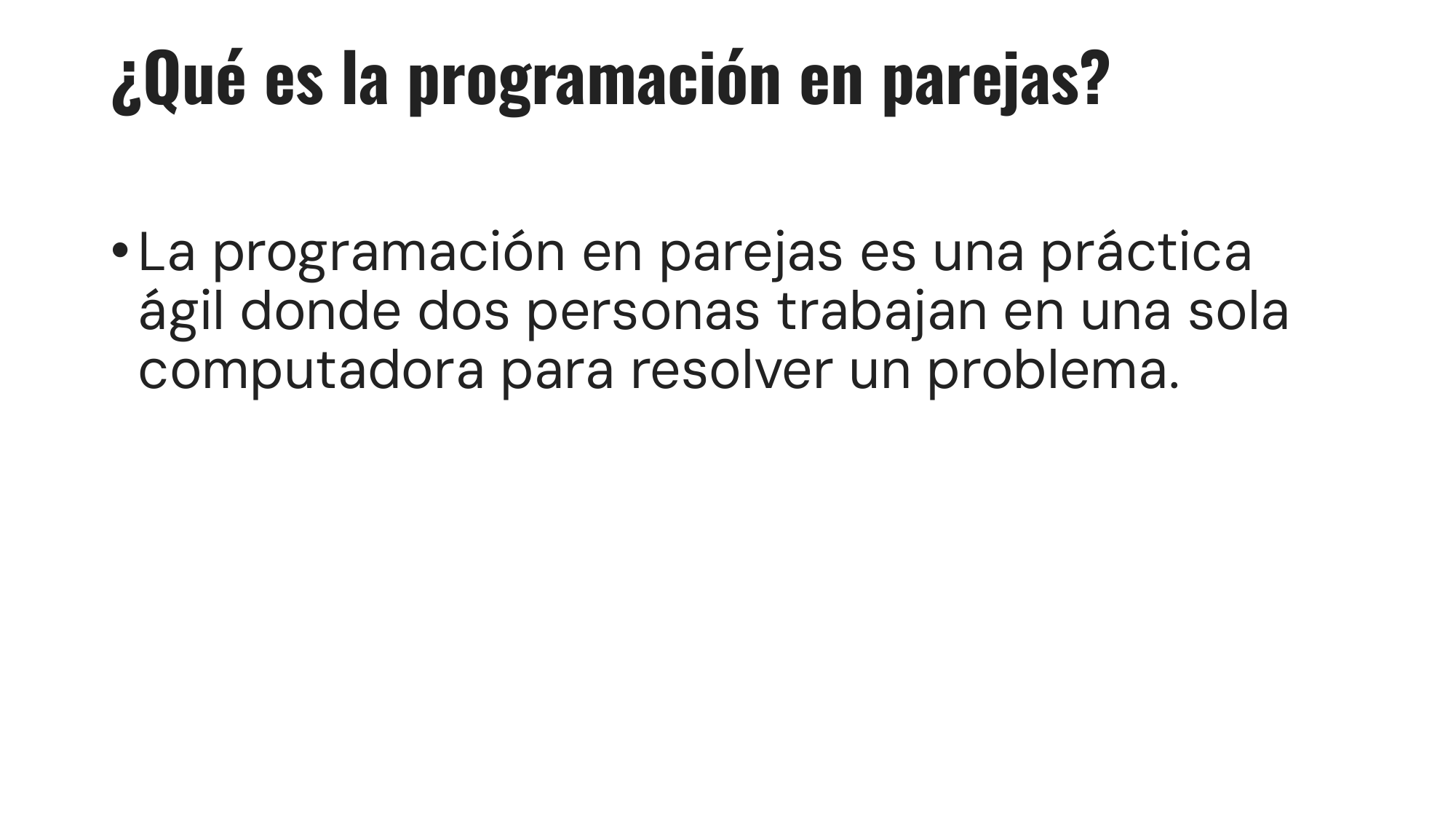

# ¿Qué es la programación en parejas?
La programación en parejas es una práctica ágil donde dos personas trabajan en una sola computadora para resolver un problema.